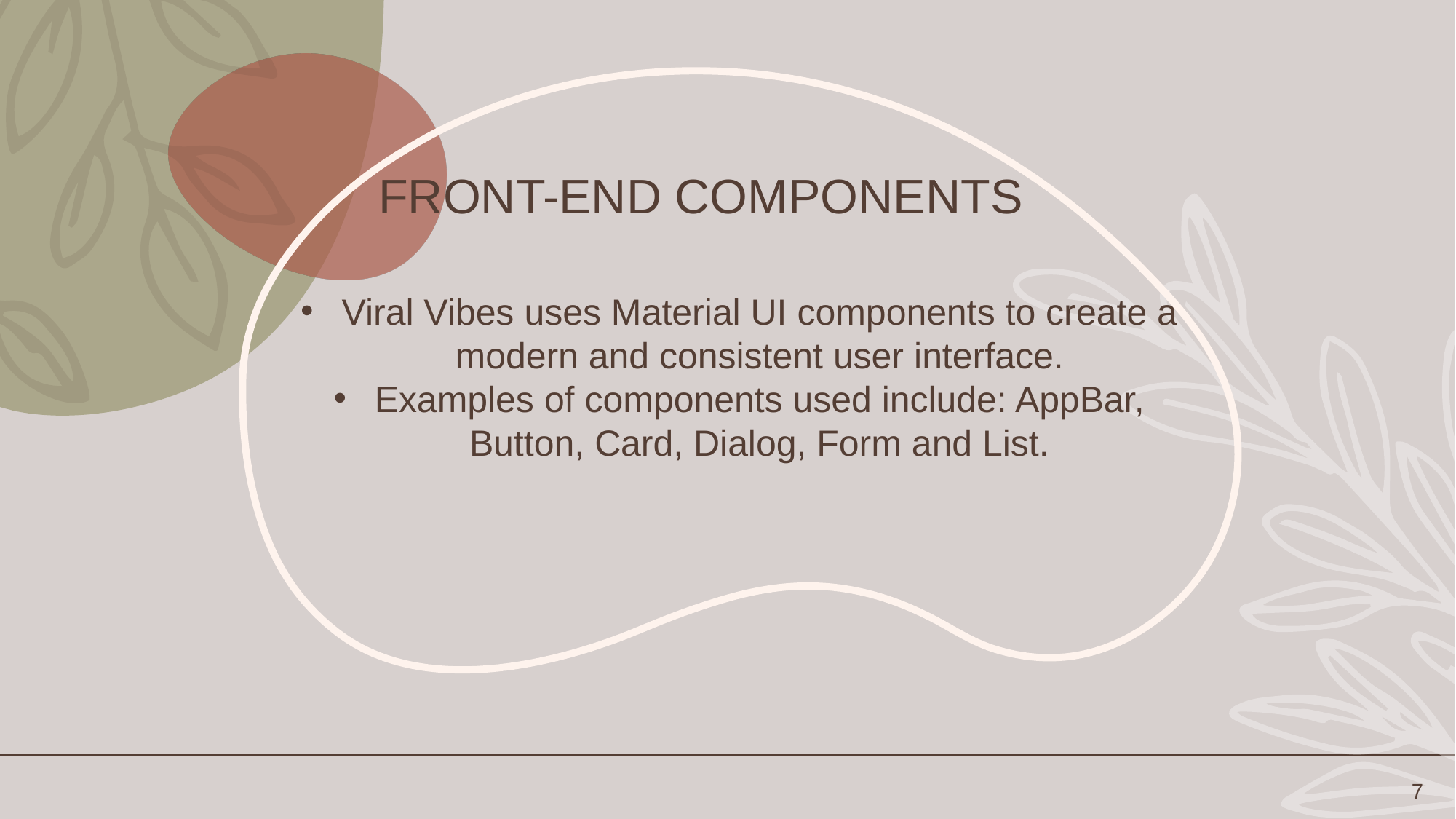

# FRONT-END COMPONENTS
Viral Vibes uses Material UI components to create a modern and consistent user interface.
Examples of components used include: AppBar, Button, Card, Dialog, Form and List.
7